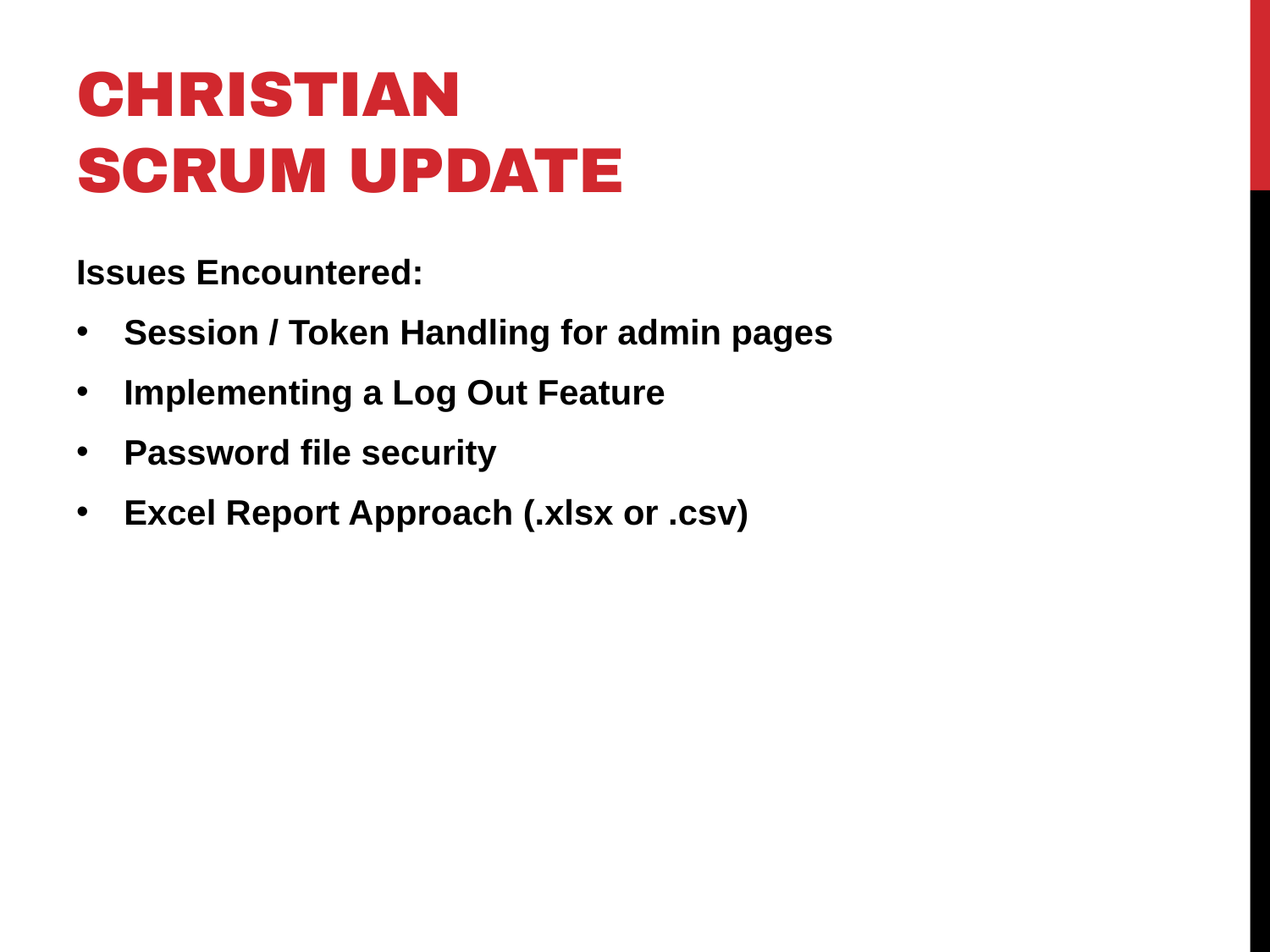

# Christian SCRUM Update
Issues Encountered:
Session / Token Handling for admin pages
Implementing a Log Out Feature
Password file security
Excel Report Approach (.xlsx or .csv)